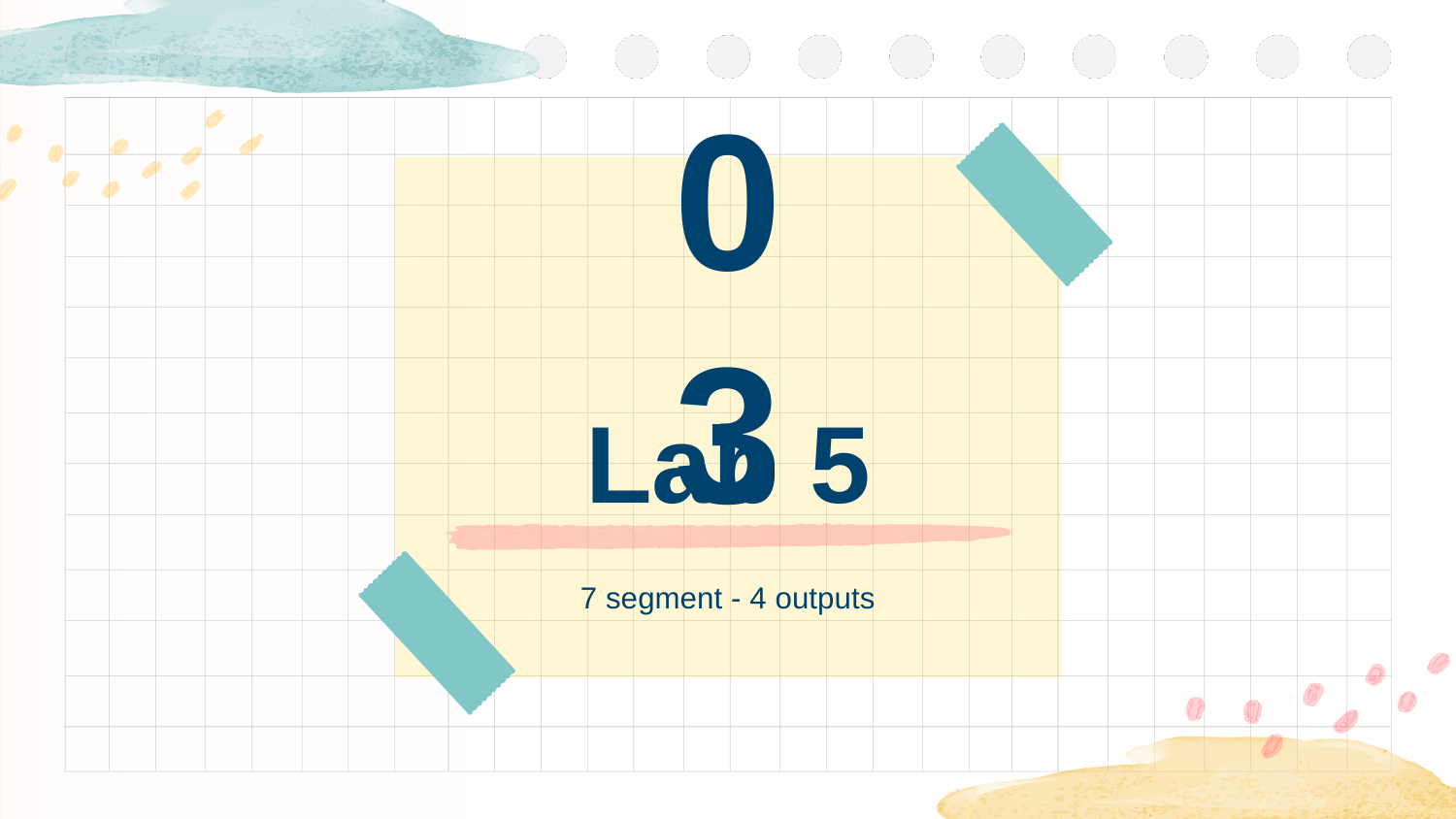

03
# Lab 5

7 segment - 4 outputs